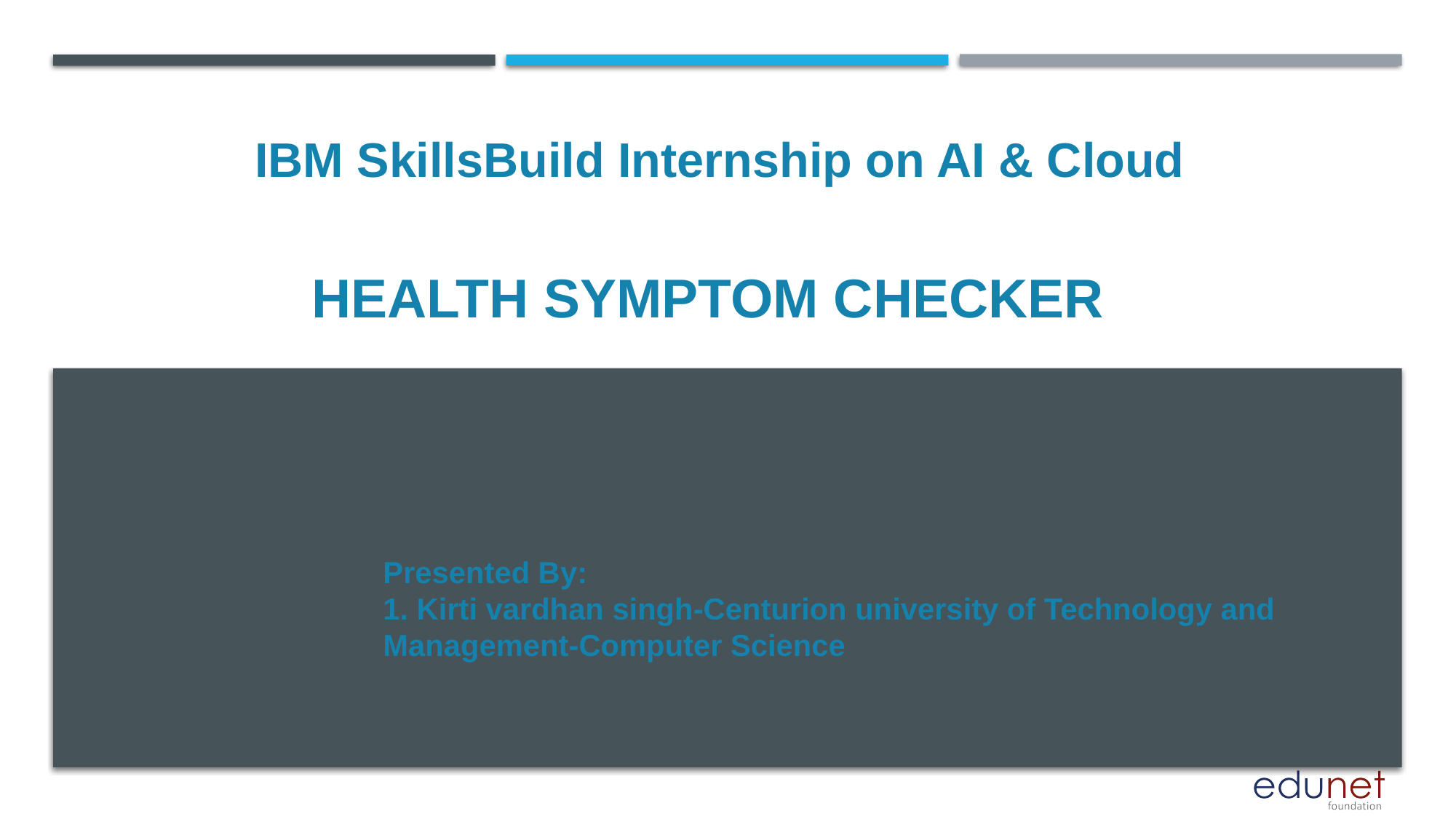

IBM SkillsBuild Internship on AI & Cloud
# Health Symptom Checker
Presented By:
1. Kirti vardhan singh-Centurion university of Technology and Management-Computer Science